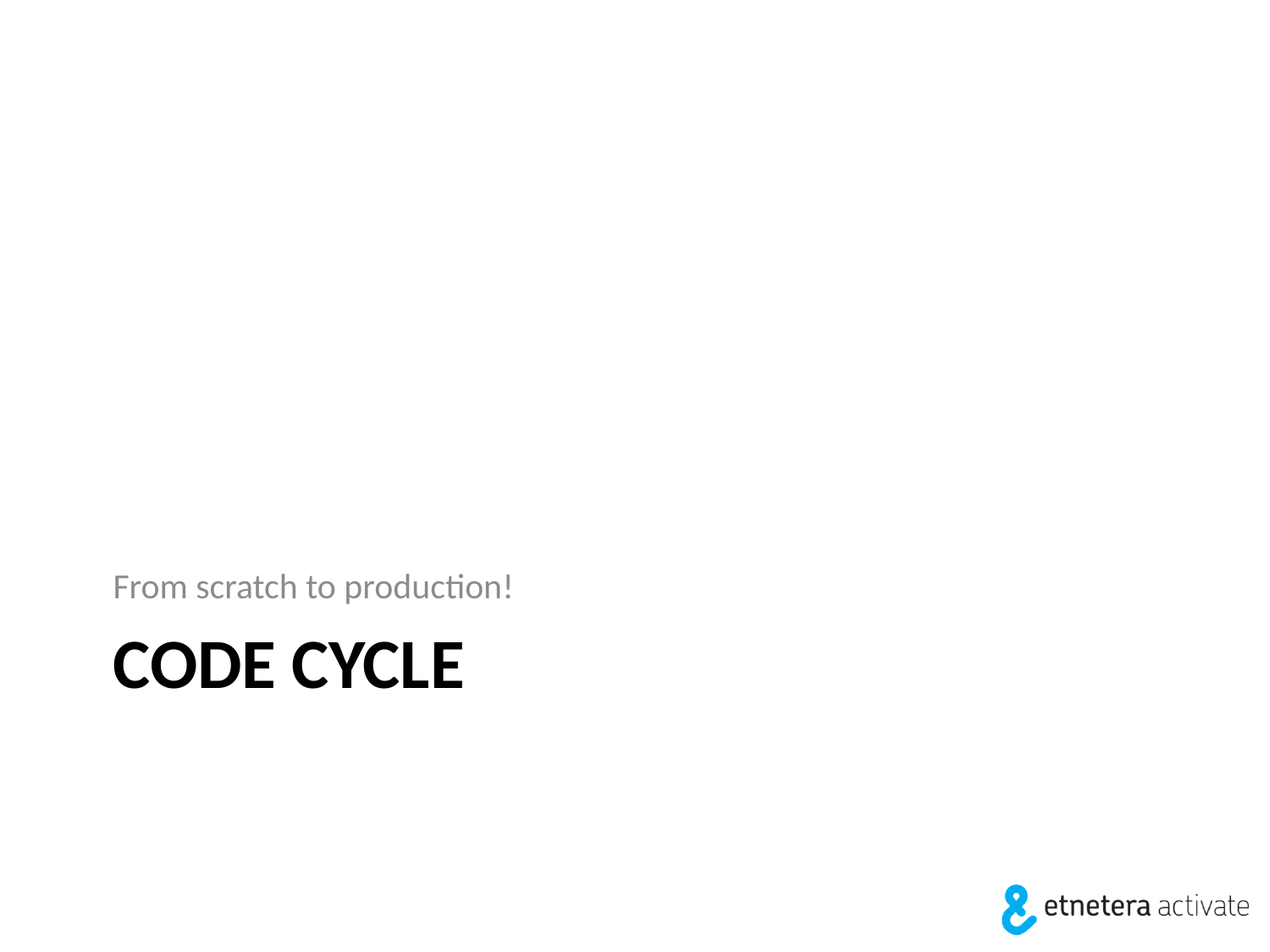

From scratch to production!
# Code cycle